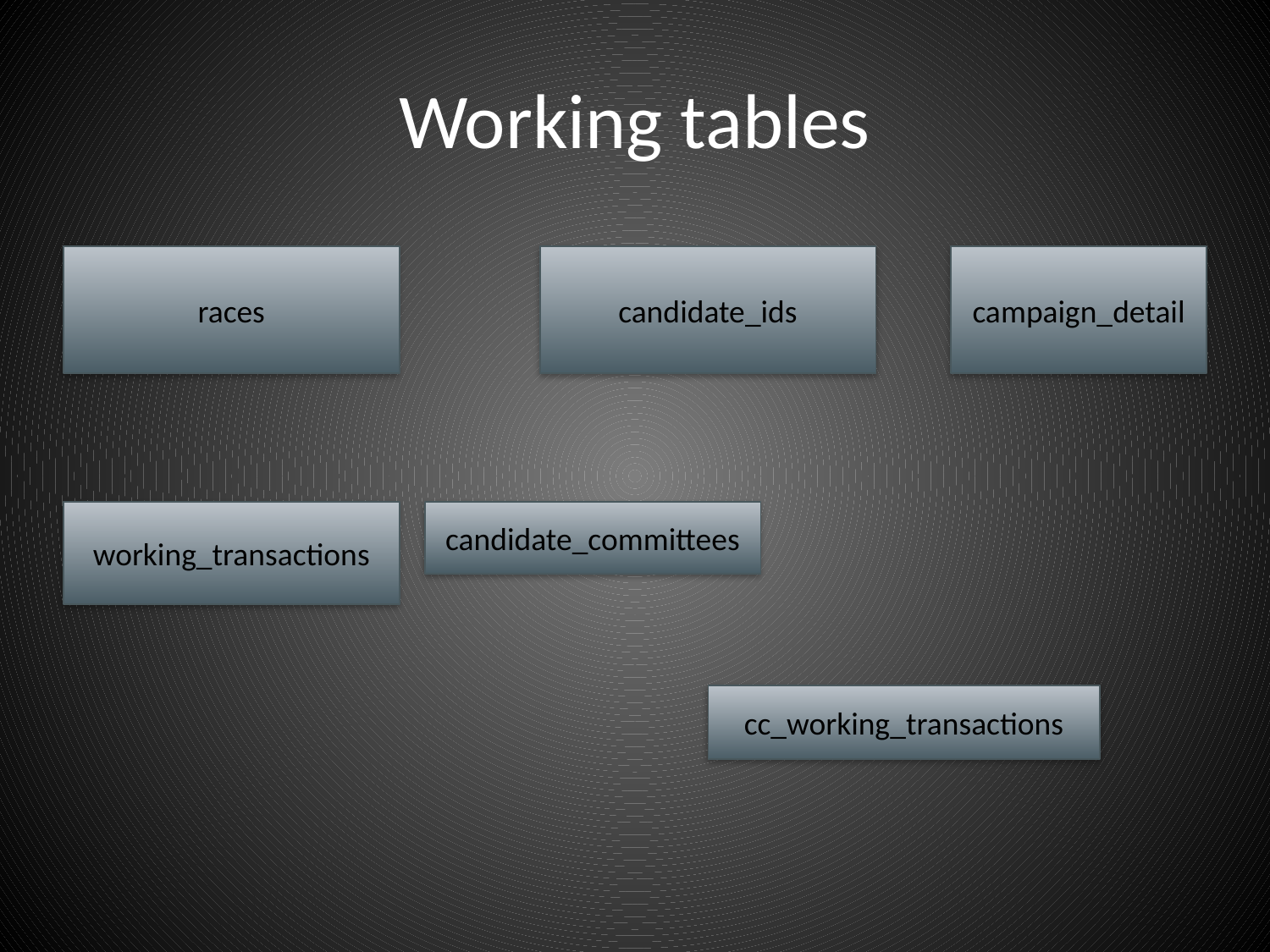

# Working tables
races
candidate_ids
campaign_detail
working_transactions
candidate_committees
cc_working_transactions